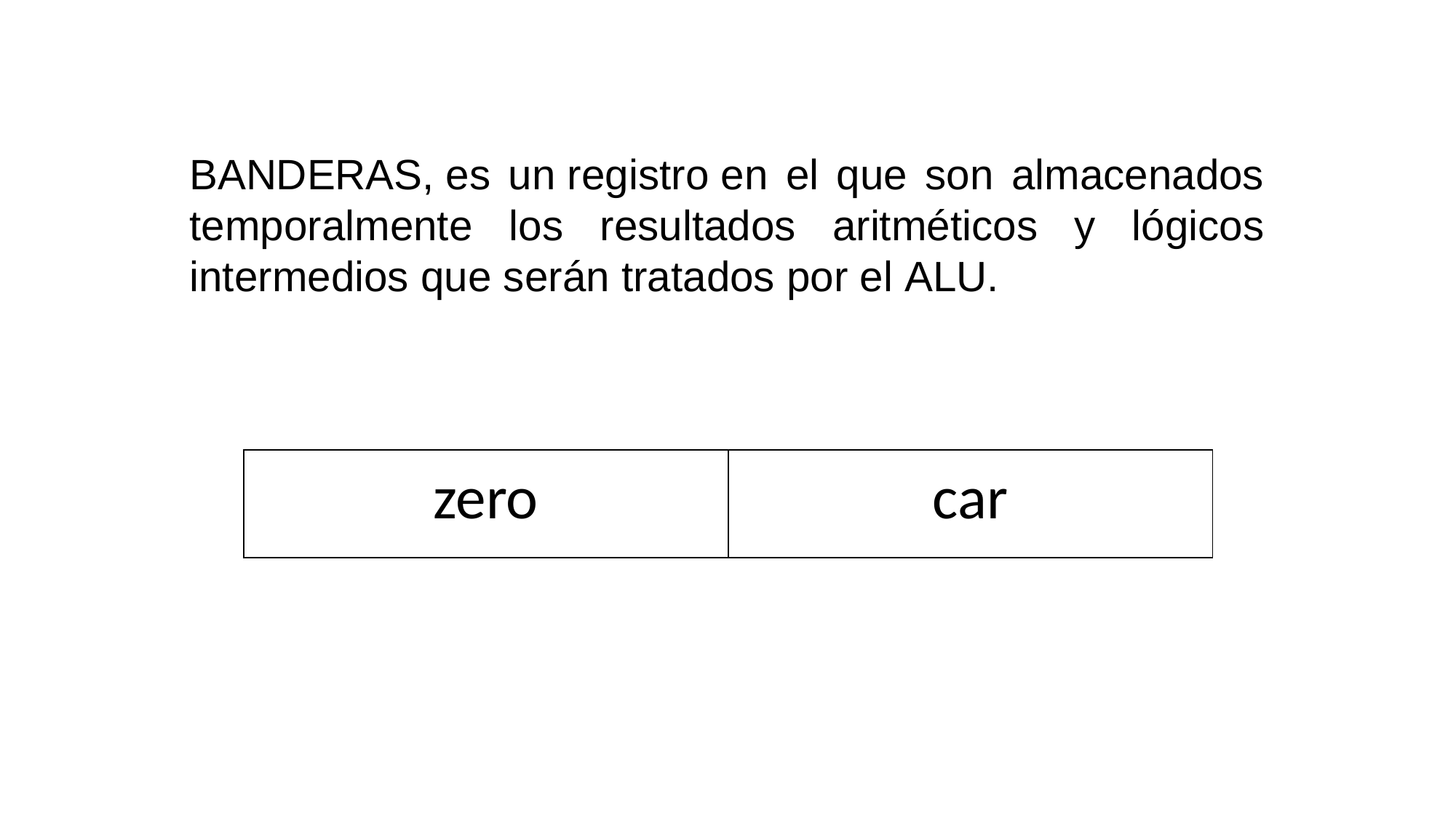

BANDERAS, es un registro en el que son almacenados temporalmente los resultados aritméticos y lógicos intermedios que serán tratados por el ALU.
| zero | car |
| --- | --- |